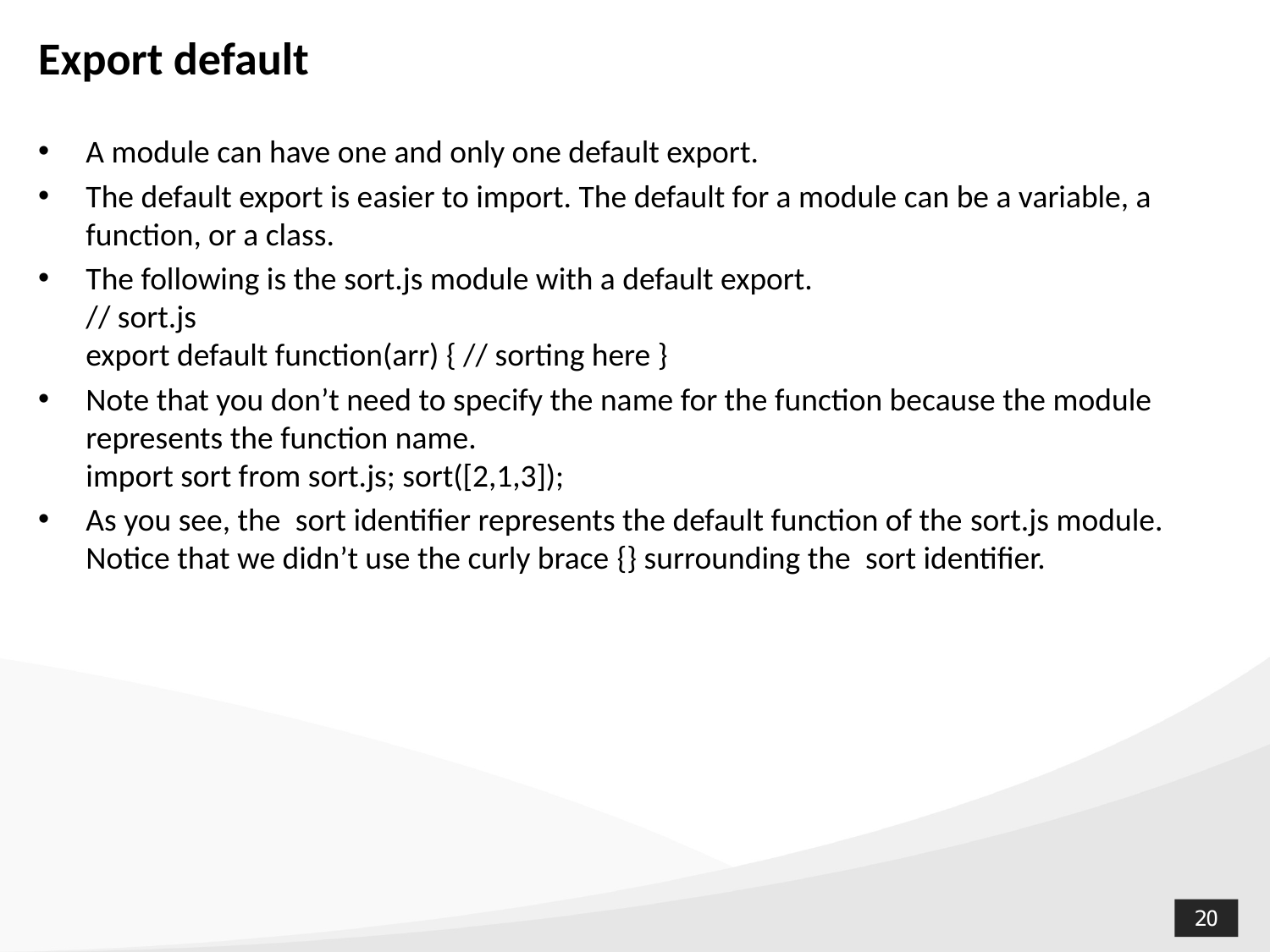

# Export default
A module can have one and only one default export.
The default export is easier to import. The default for a module can be a variable, a function, or a class.
The following is the sort.js module with a default export.
// sort.js
export default function(arr) { // sorting here }
Note that you don’t need to specify the name for the function because the module represents the function name.
import sort from sort.js; sort([2,1,3]);
As you see, the  sort identifier represents the default function of the sort.js module. Notice that we didn’t use the curly brace {} surrounding the  sort identifier.